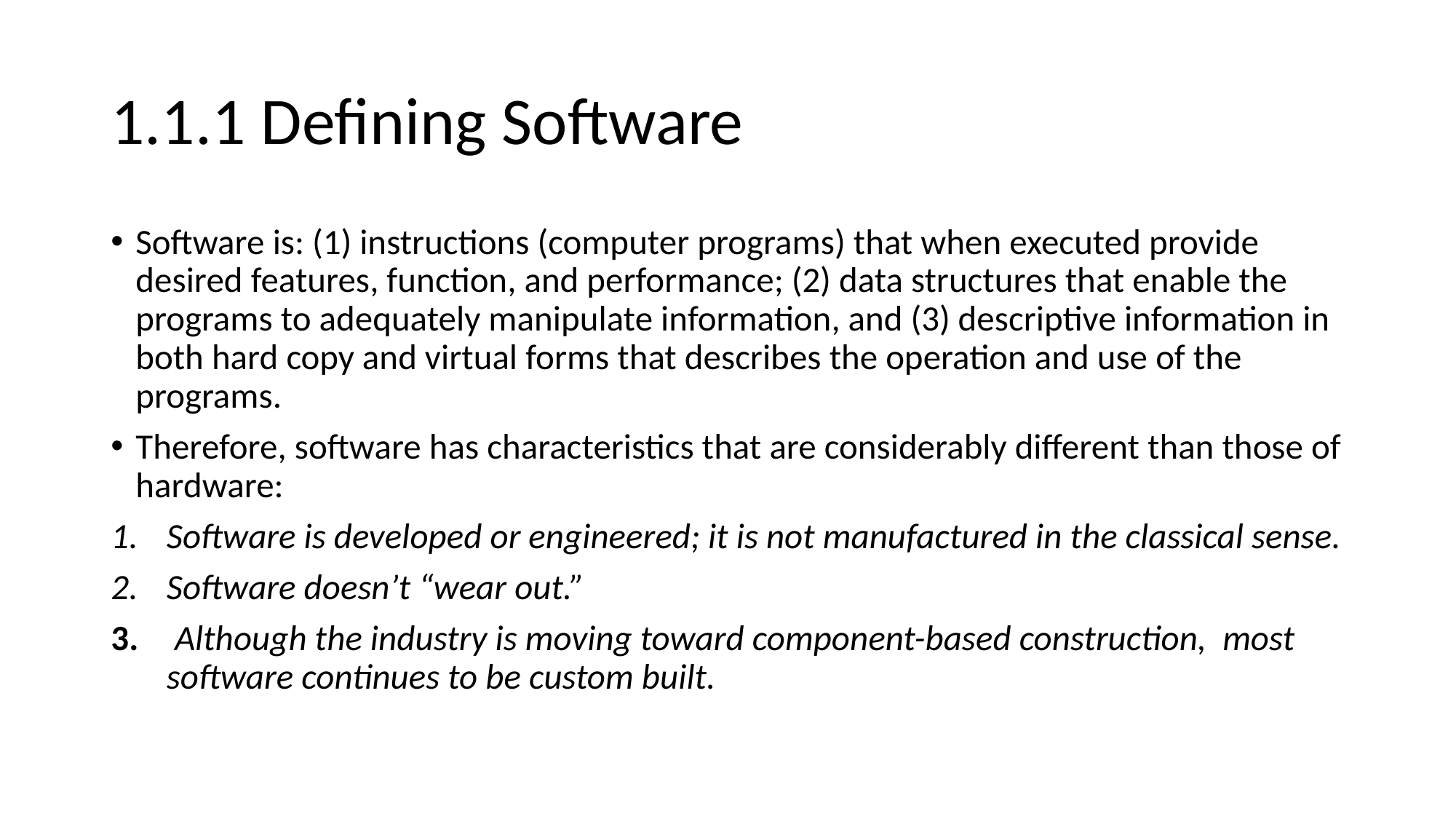

# 1.1.1 Defining Software
Software is: (1) instructions (computer programs) that when executed provide desired features, function, and performance; (2) data structures that enable the programs to adequately manipulate information, and (3) descriptive information in both hard copy and virtual forms that describes the operation and use of the programs.
Therefore, software has characteristics that are considerably different than those of hardware:
Software is developed or engineered; it is not manufactured in the classical sense.
Software doesn’t “wear out.”
 Although the industry is moving toward component-based construction,  most software continues to be custom built.